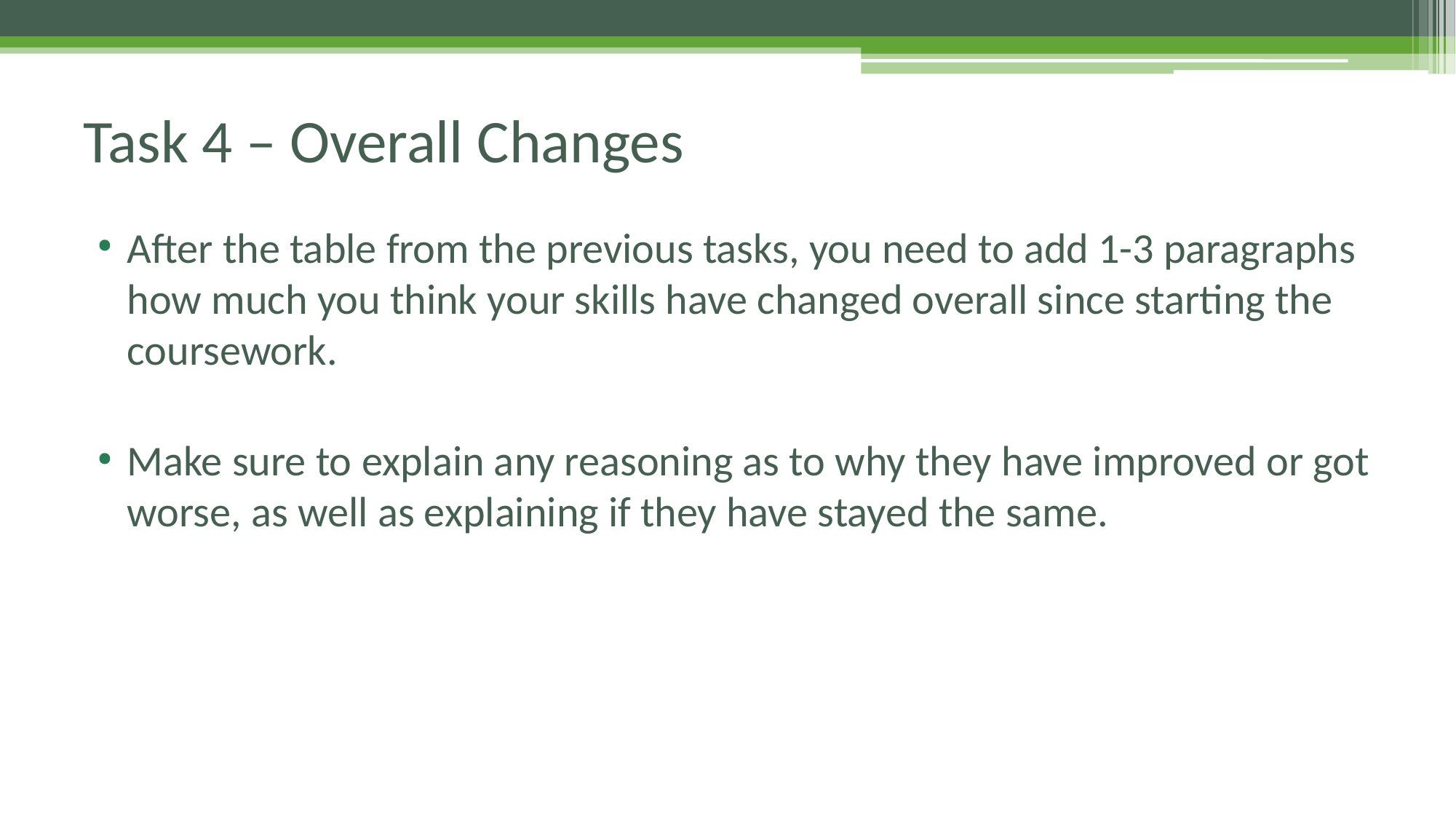

# Task 4 – Overall Changes
After the table from the previous tasks, you need to add 1-3 paragraphs how much you think your skills have changed overall since starting the coursework.

Make sure to explain any reasoning as to why they have improved or got worse, as well as explaining if they have stayed the same.